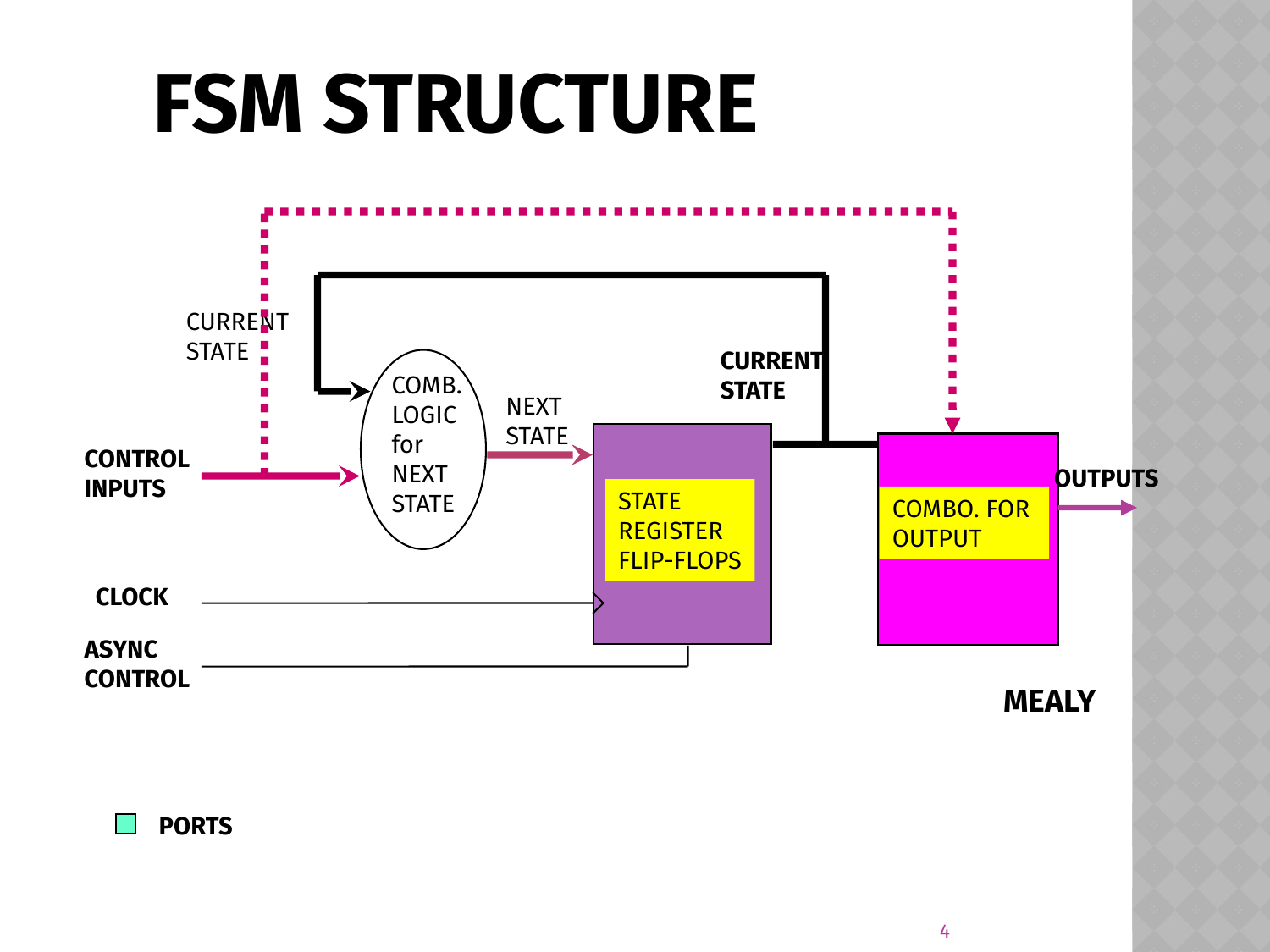

# FSM Structure

CURRENT
STATE

COMB.
LOGIC
for
NEXT
STATE
NEXT
STATE

CONTROL
INPUTS

CURRENT
STATE

OUTPUTS
STATE
REGISTER
FLIP-FLOPS
COMBO. FOR
OUTPUT

CLOCK

ASYNC
CONTROL

MEALY
PORTS

4